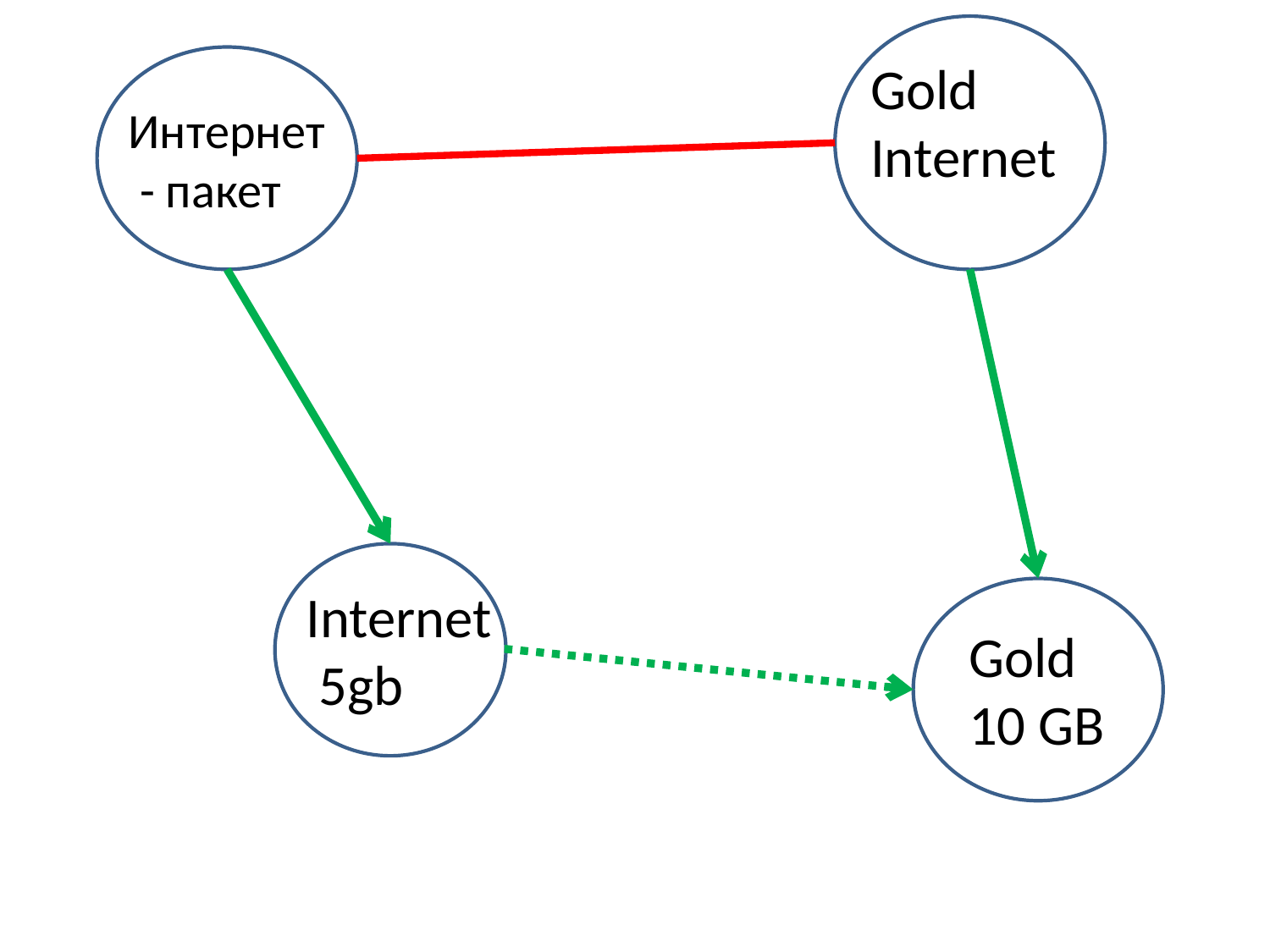

Gold
Internet
Интернет
 - пакет

Internet
 5gb

Gold
10 GB